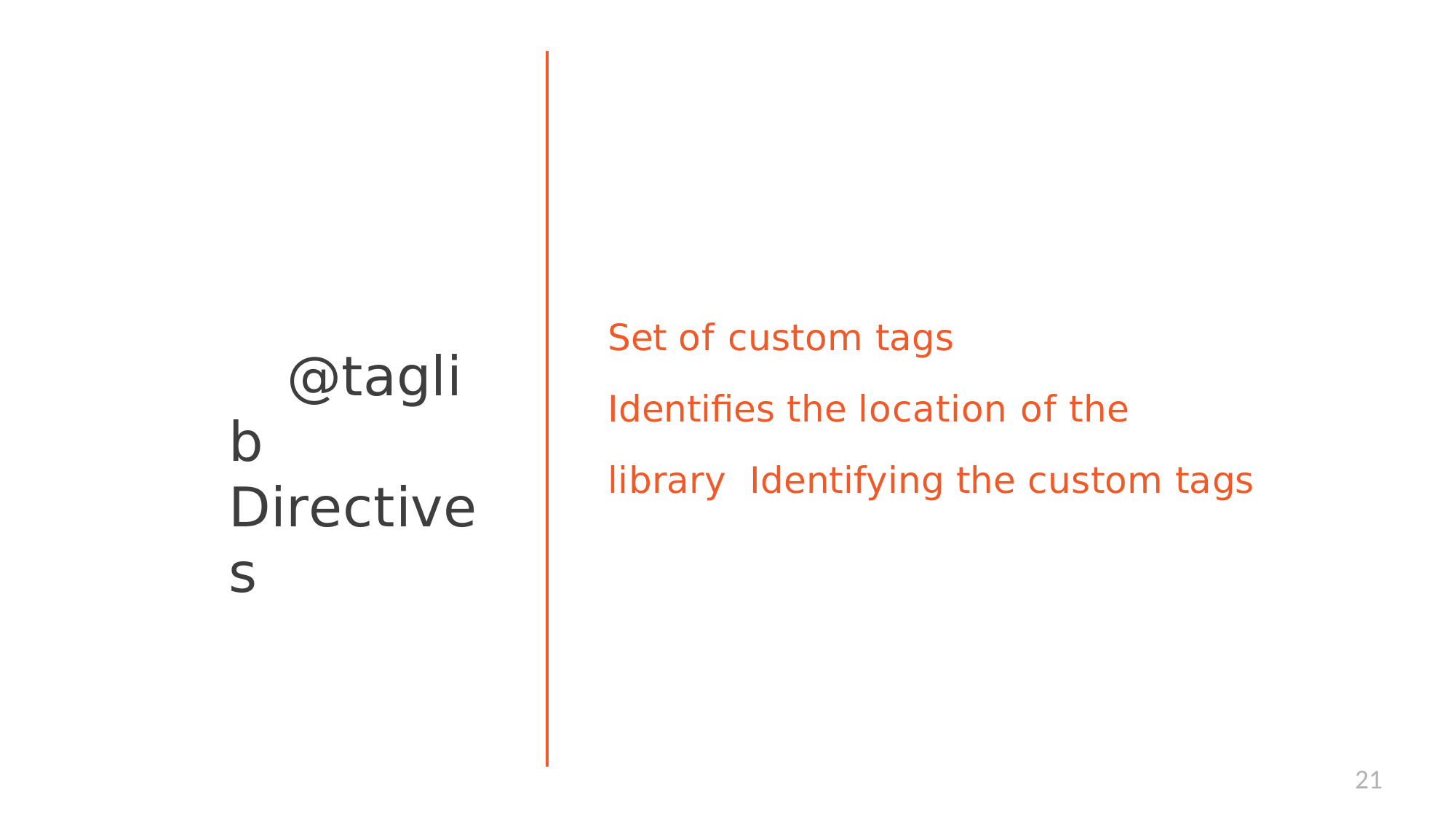

# Set of custom tags
Identifies the location of the library  Identifying the custom tags
@taglib  Directives
21